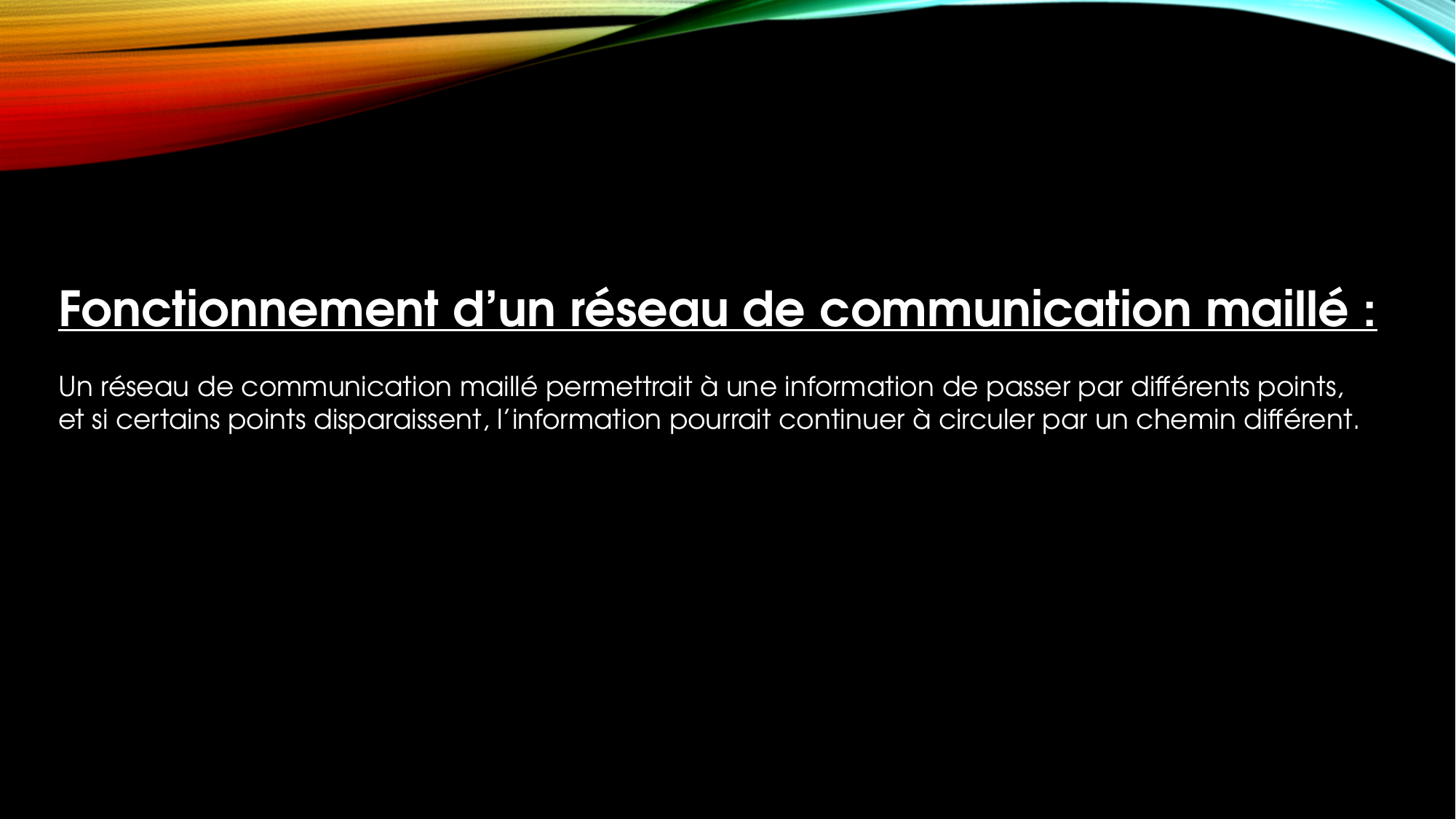

Fonctionnement d’un réseau de communication maillé :

Un réseau de communication maillé permettrait à une information de passer par différents points,
et si certains points disparaissent, l’information pourrait continuer à circuler par un chemin différent.